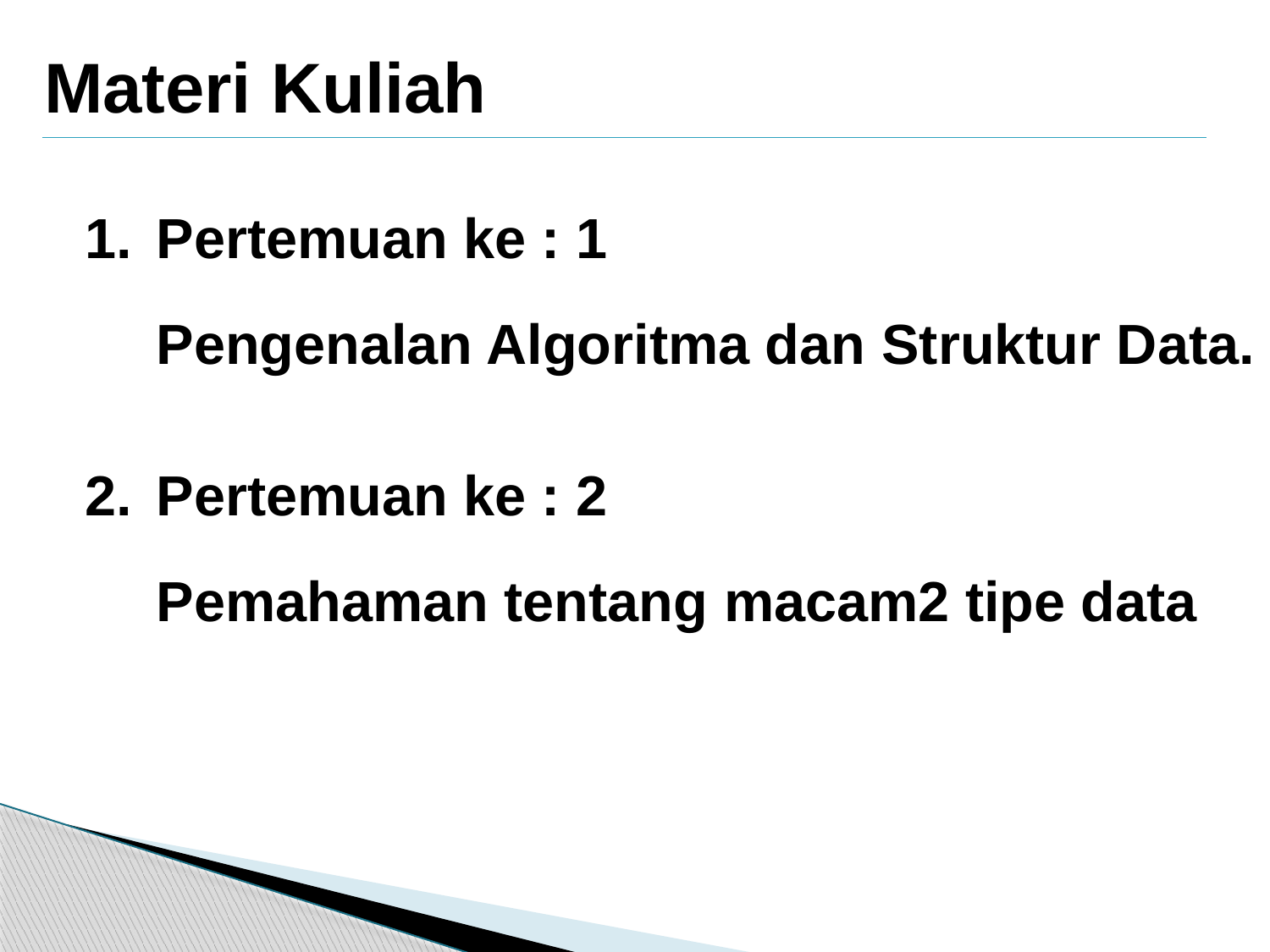

Materi Kuliah
1.	Pertemuan ke : 1
	Pengenalan Algoritma dan Struktur Data.

2.	Pertemuan ke : 2
	Pemahaman tentang macam2 tipe data